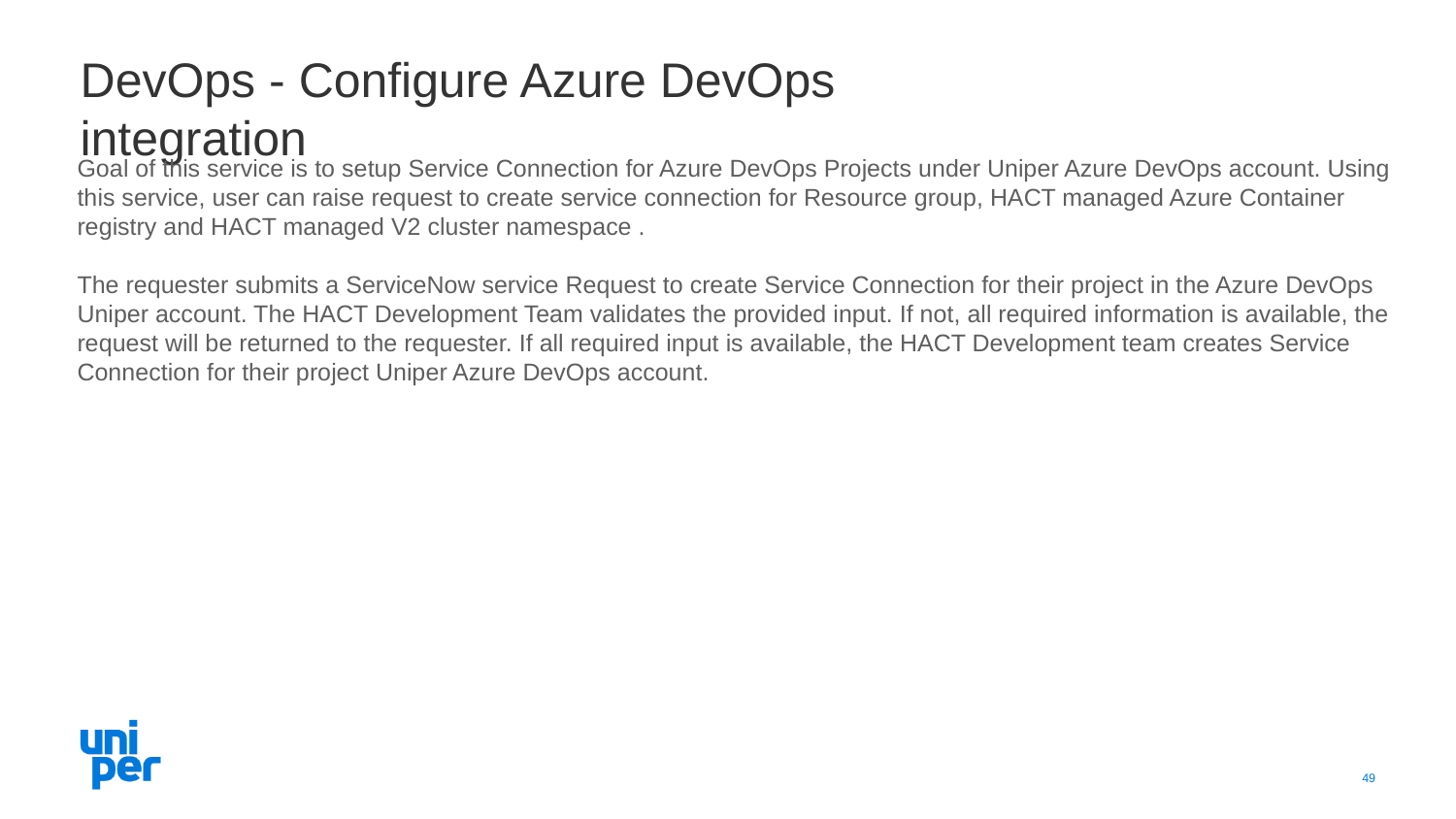

# DevOps - Configure Azure DevOps integration
Goal of this service is to setup Service Connection for Azure DevOps Projects under Uniper Azure DevOps account. Using this service, user can raise request to create service connection for Resource group, HACT managed Azure Container registry and HACT managed V2 cluster namespace .

The requester submits a ServiceNow service Request to create Service Connection for their project in the Azure DevOps Uniper account. The HACT Development Team validates the provided input. If not, all required information is available, the request will be returned to the requester. If all required input is available, the HACT Development team creates Service Connection for their project Uniper Azure DevOps account.
49